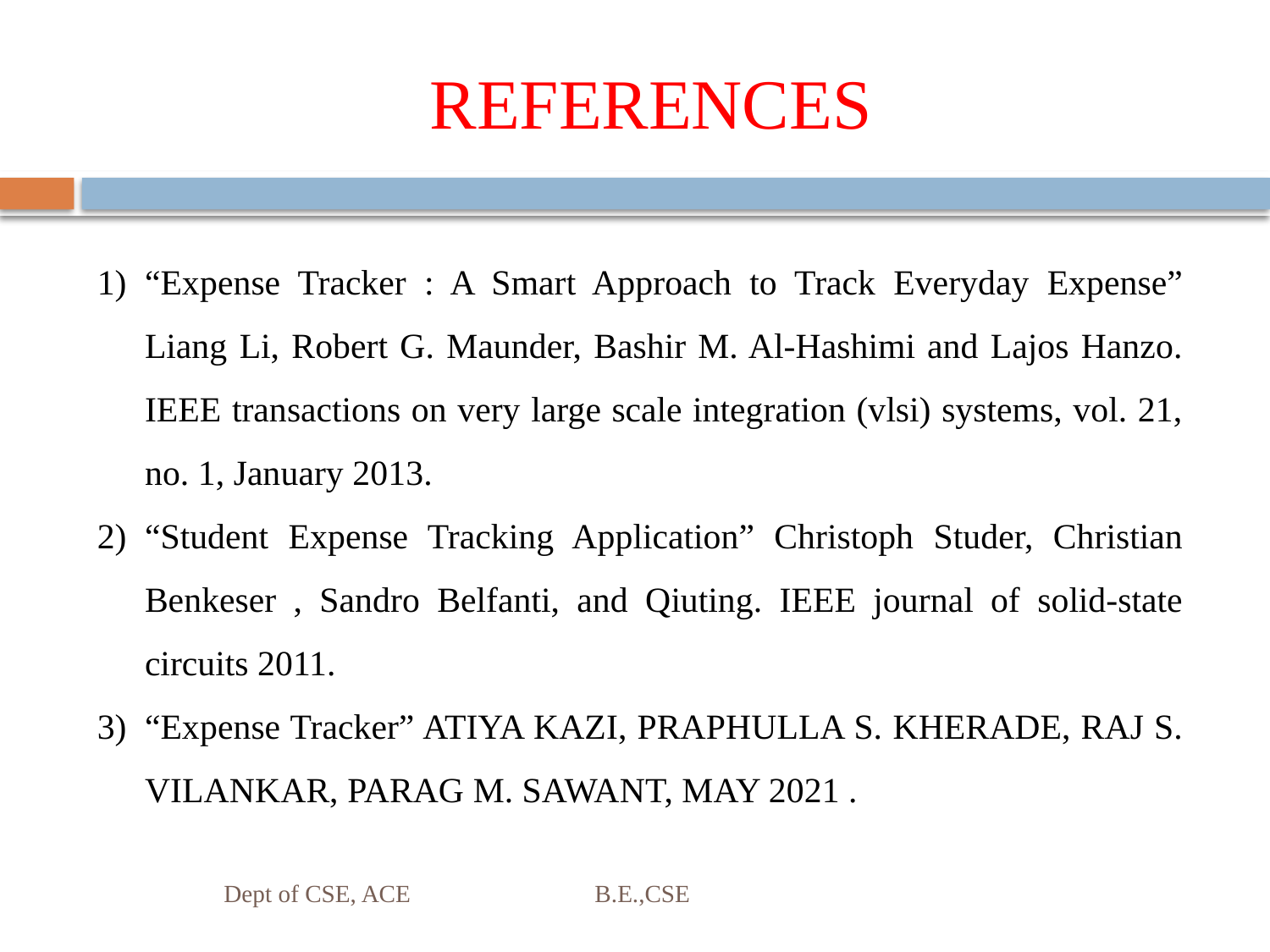

# REFERENCES
“Expense Tracker : A Smart Approach to Track Everyday Expense” Liang Li, Robert G. Maunder, Bashir M. Al-Hashimi and Lajos Hanzo. IEEE transactions on very large scale integration (vlsi) systems, vol. 21, no. 1, January 2013.
“Student Expense Tracking Application” Christoph Studer, Christian Benkeser , Sandro Belfanti, and Qiuting. IEEE journal of solid-state circuits 2011.
“Expense Tracker” ATIYA KAZI, PRAPHULLA S. KHERADE, RAJ S. VILANKAR, PARAG M. SAWANT, MAY 2021 .

Dept of CSE, ACE                              B.E.,CSE